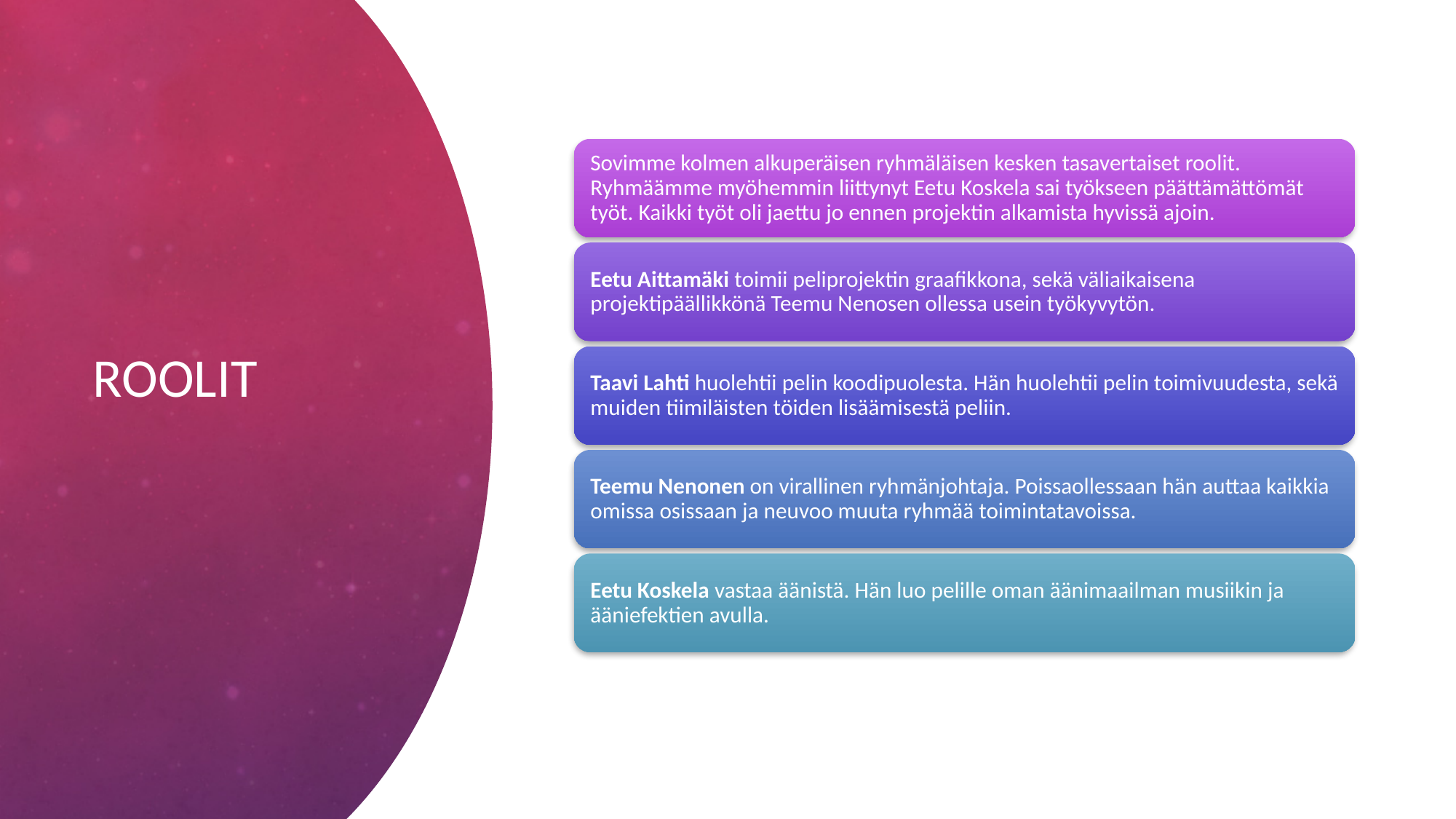

# Roolit
Sovimme kolmen alkuperäisen ryhmäläisen kesken tasavertaiset roolit. Ryhmäämme myöhemmin liittynyt Eetu Koskela sai työkseen päättämättömät työt. Kaikki työt oli jaettu jo ennen projektin alkamista hyvissä ajoin.
Eetu Aittamäki toimii peliprojektin graafikkona, sekä väliaikaisena projektipäällikkönä Teemu Nenosen ollessa usein työkyvytön.
Taavi Lahti huolehtii pelin koodipuolesta. Hän huolehtii pelin toimivuudesta, sekä muiden tiimiläisten töiden lisäämisestä peliin.
Teemu Nenonen on virallinen ryhmänjohtaja. Poissaollessaan hän auttaa kaikkia omissa osissaan ja neuvoo muuta ryhmää toimintatavoissa.
Eetu Koskela vastaa äänistä. Hän luo pelille oman äänimaailman musiikin ja ääniefektien avulla.